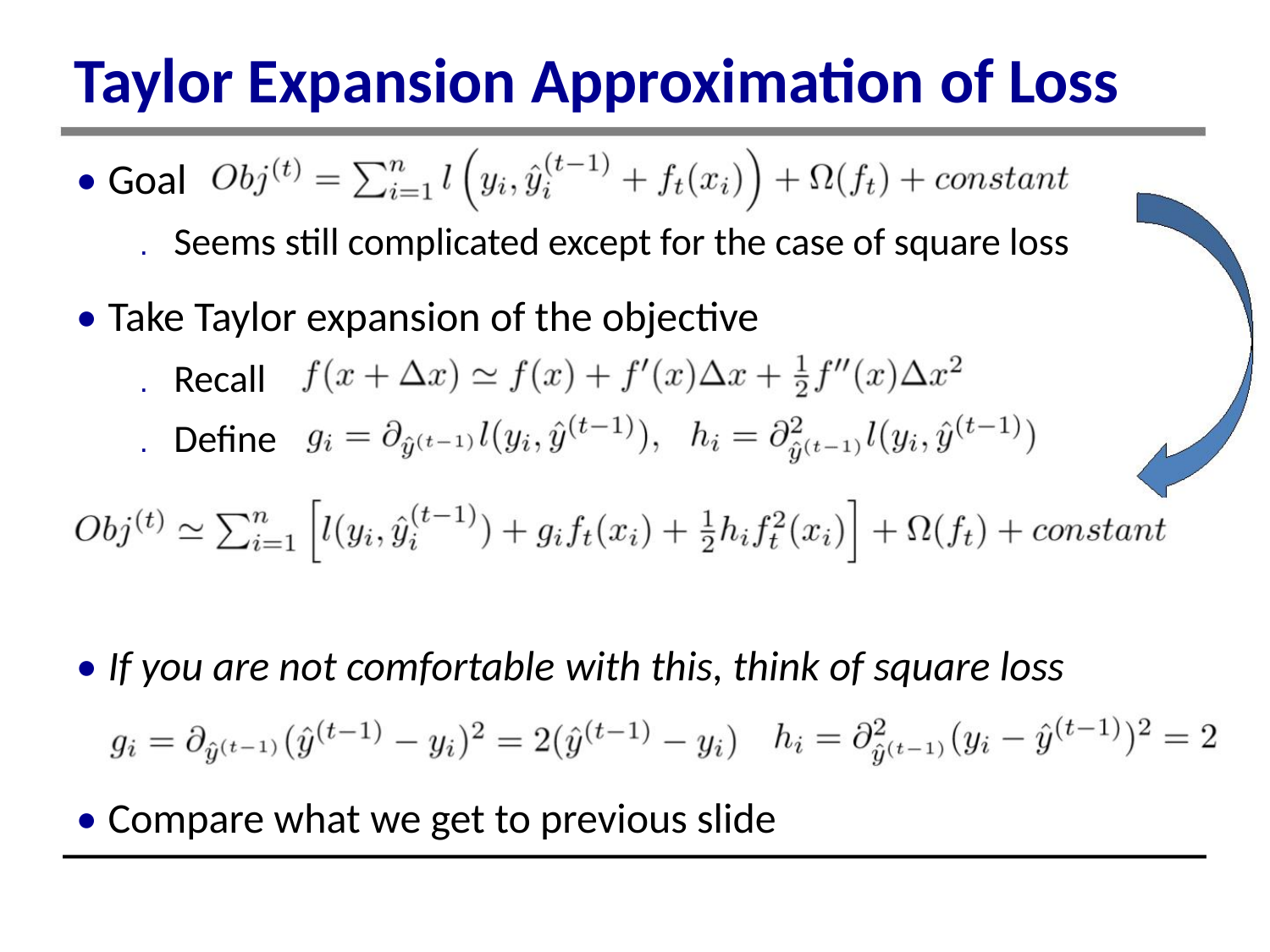

Taylor Expansion Approximation of Loss
• Goal
. Seems still complicated except for the case of square loss
• Take Taylor expansion of the objective
. Recall
. Define
• If you are not comfortable with this, think of square loss
• Compare what we get to previous slide